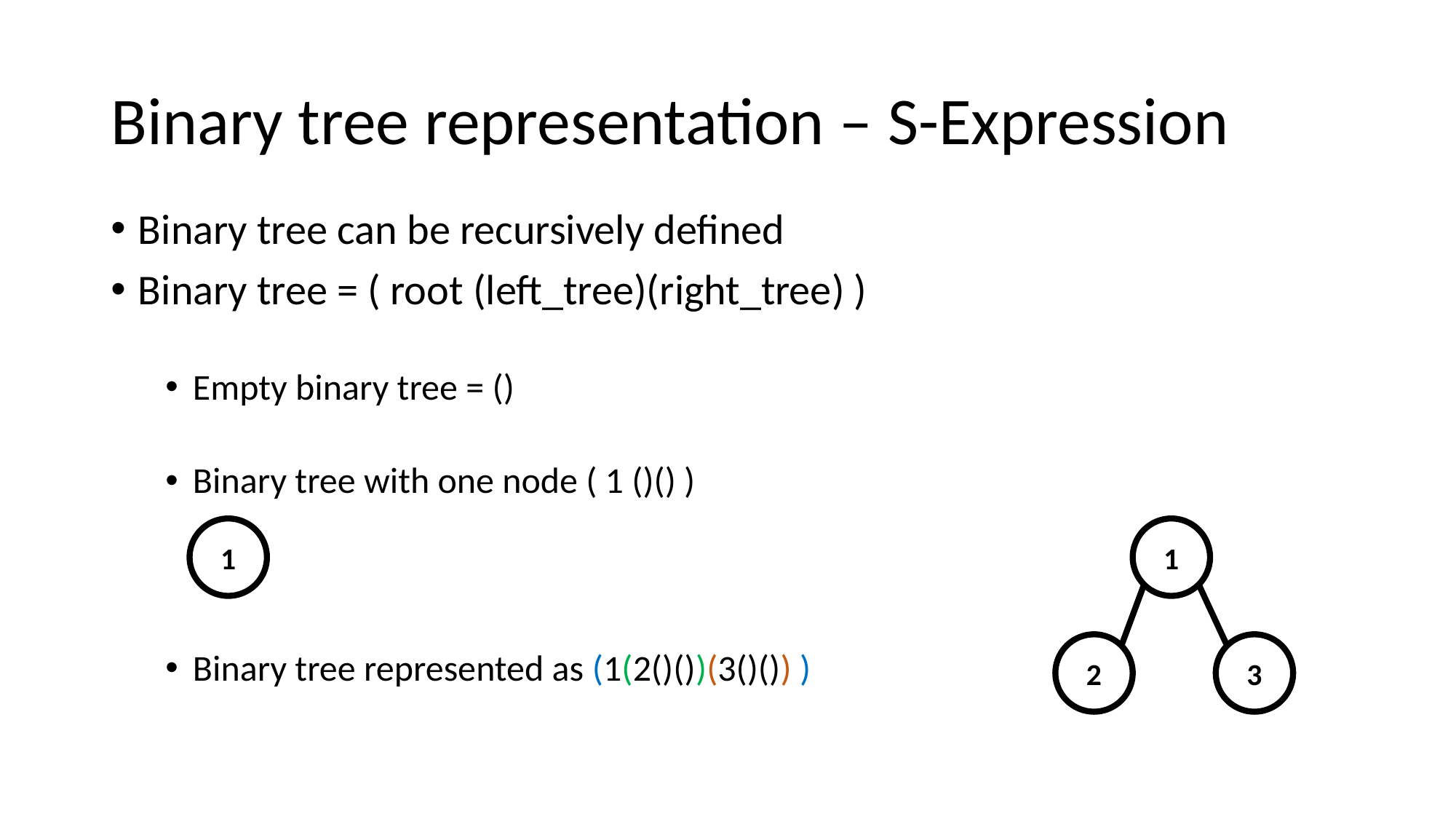

# Binary tree representation – S-Expression
Binary tree can be recursively defined
Binary tree = ( root (left_tree)(right_tree) )

Empty binary tree = ()

Binary tree with one node ( 1 ()() )

Binary tree represented as (1(2()())(3()()) )
1
1
2
3